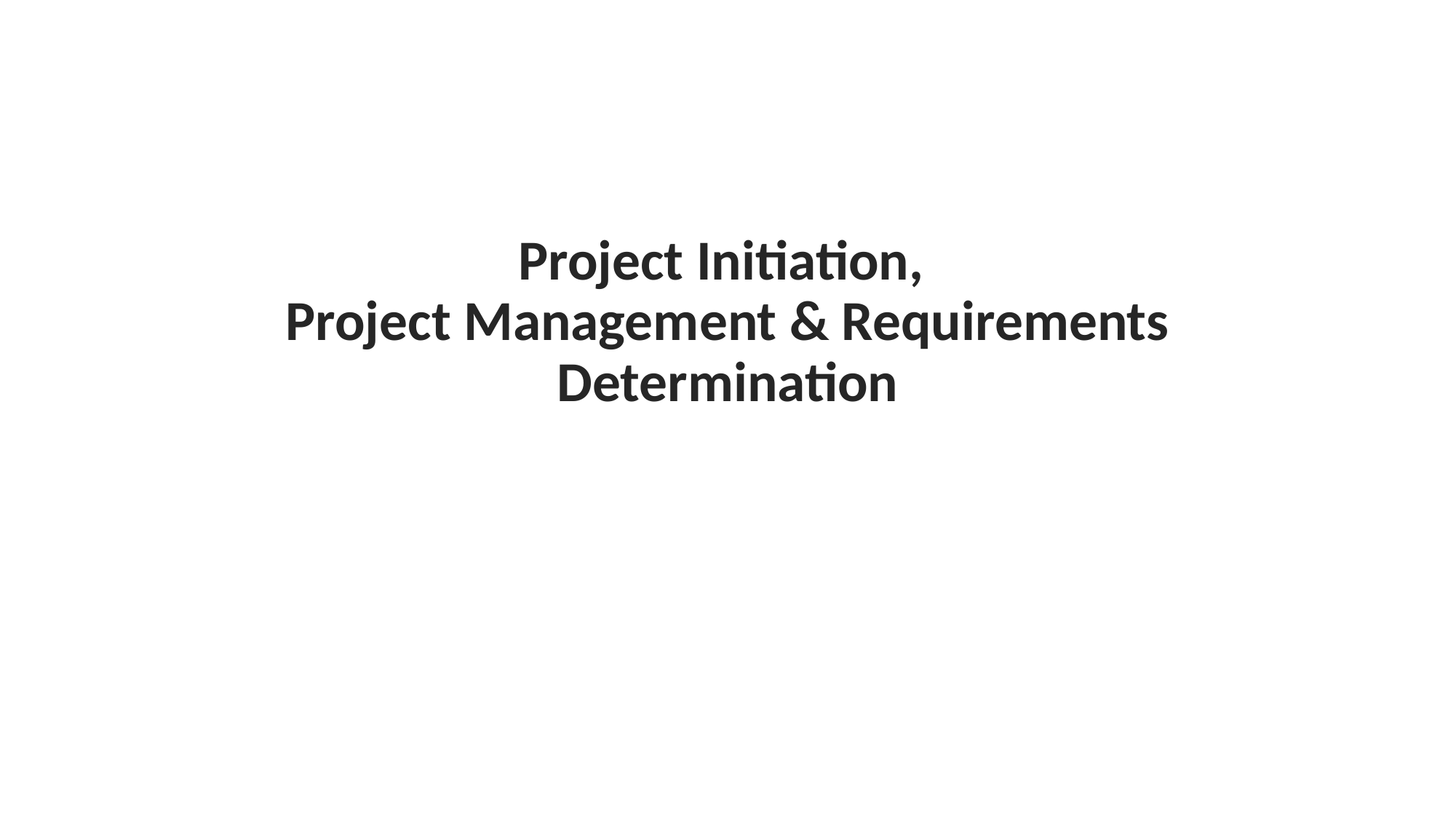

# Project Initiation, Project Management & Requirements Determination